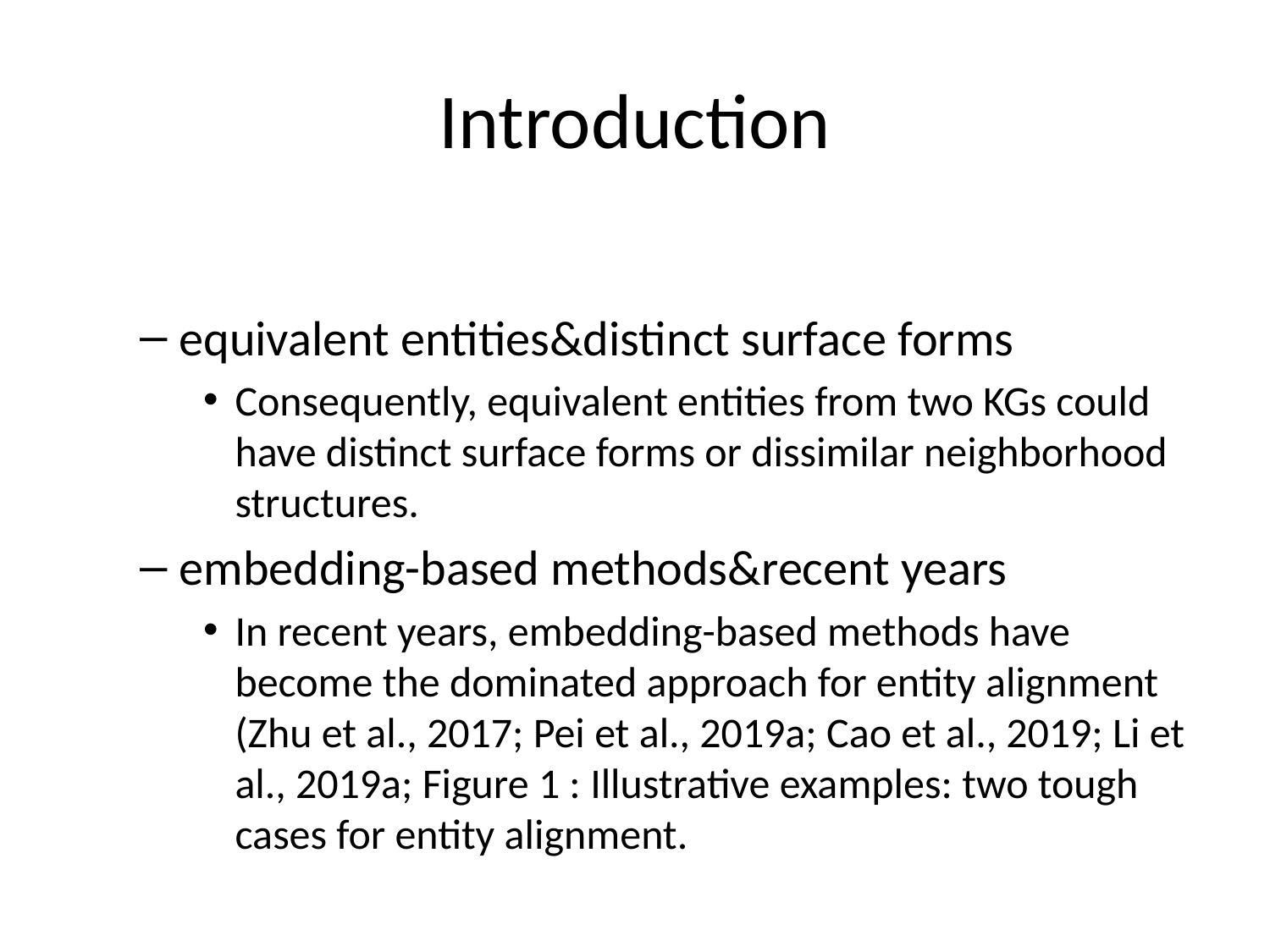

# Introduction

equivalent entities&distinct surface forms
Consequently, equivalent entities from two KGs could have distinct surface forms or dissimilar neighborhood structures.
embedding-based methods&recent years
In recent years, embedding-based methods have become the dominated approach for entity alignment (Zhu et al., 2017; Pei et al., 2019a; Cao et al., 2019; Li et al., 2019a; Figure 1 : Illustrative examples: two tough cases for entity alignment.